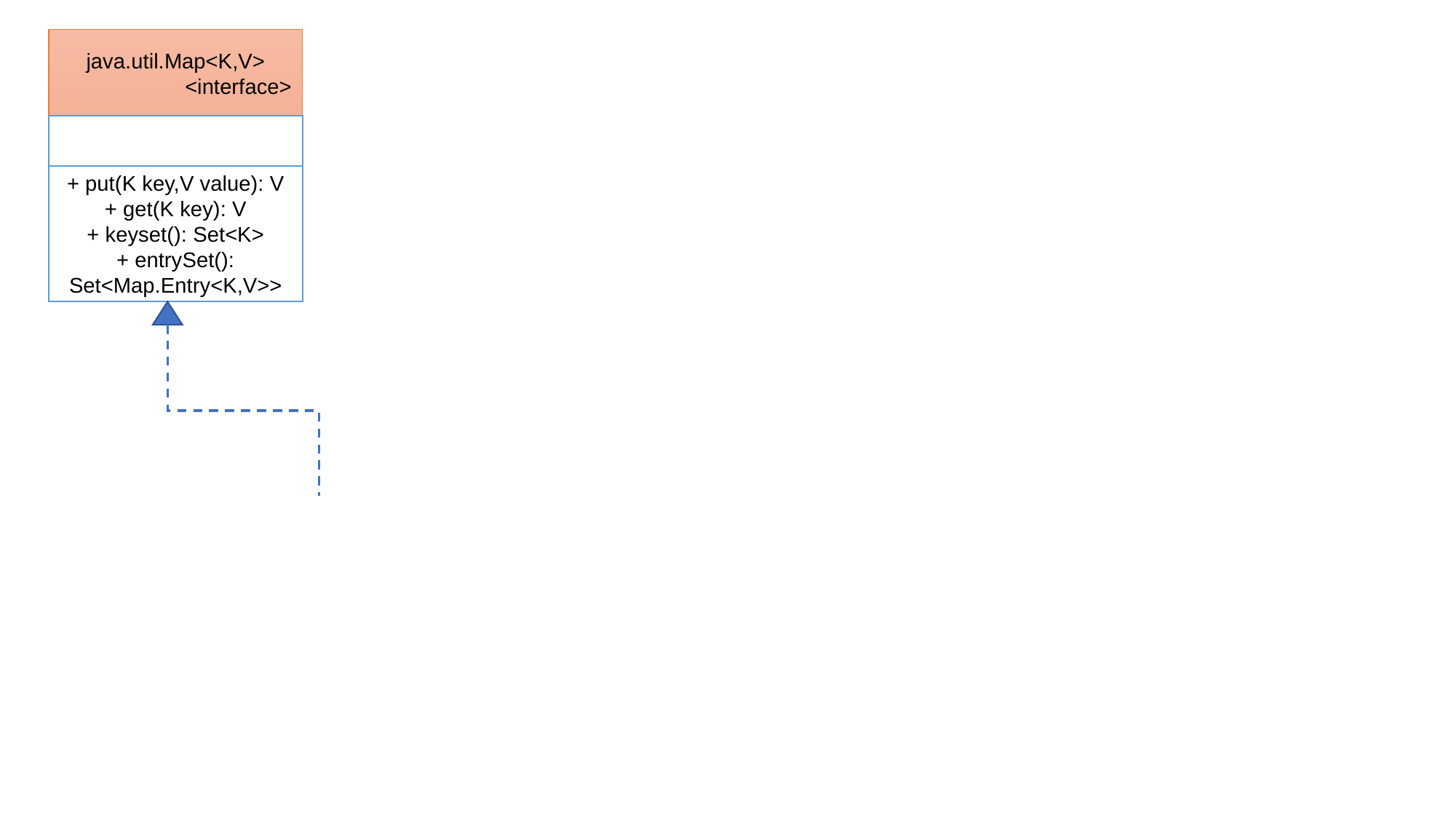

java.util.Map<K,V>
<interface>

+ put(K key,V value): V
+ get(K key): V
+ keyset(): Set<K>
+ entrySet(): Set<Map.Entry<K,V>>